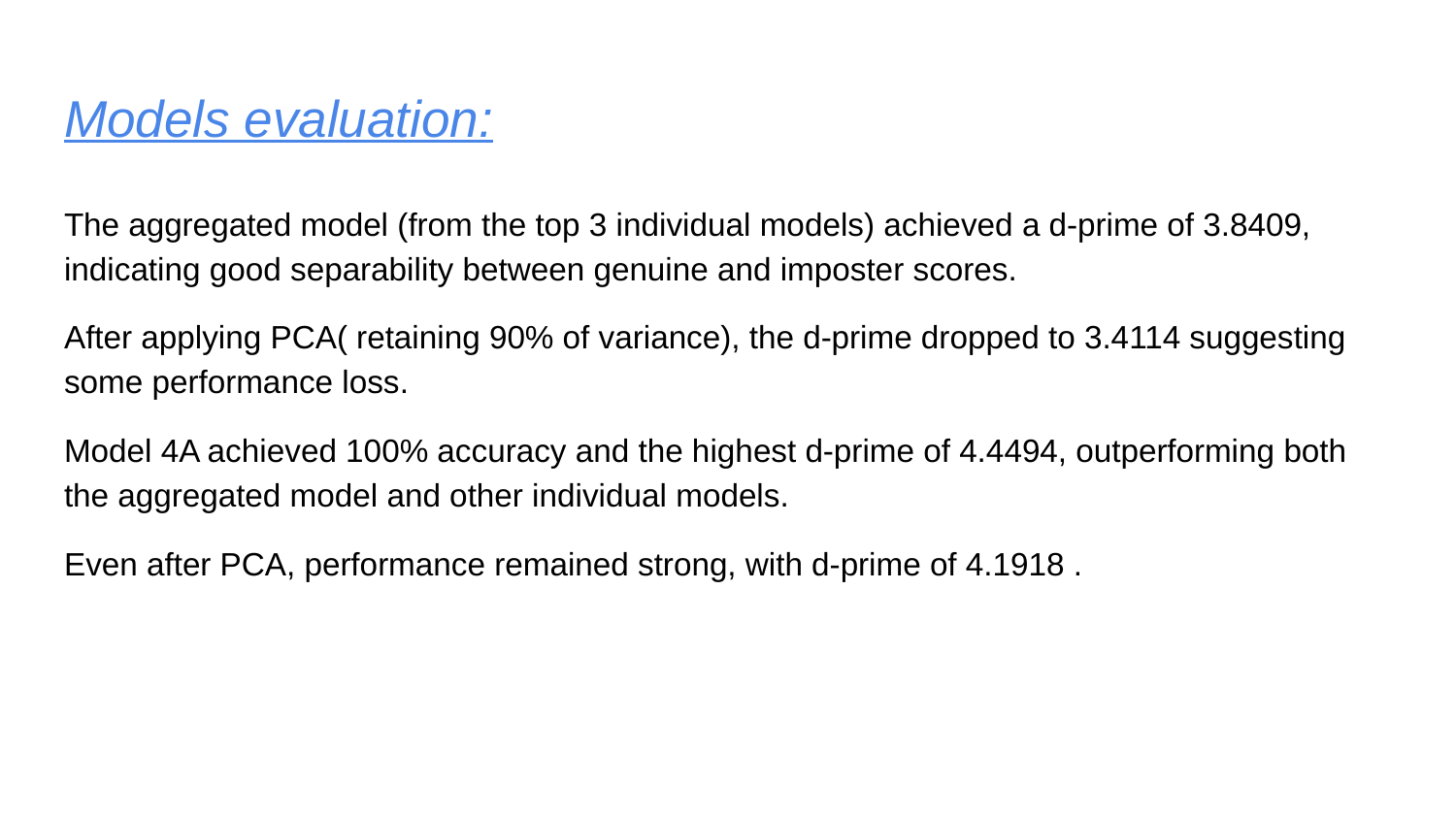

# Models evaluation:
The aggregated model (from the top 3 individual models) achieved a d-prime of 3.8409, indicating good separability between genuine and imposter scores.
After applying PCA( retaining 90% of variance), the d-prime dropped to 3.4114 suggesting some performance loss.
Model 4A achieved 100% accuracy and the highest d-prime of 4.4494, outperforming both the aggregated model and other individual models.
Even after PCA, performance remained strong, with d-prime of 4.1918 .